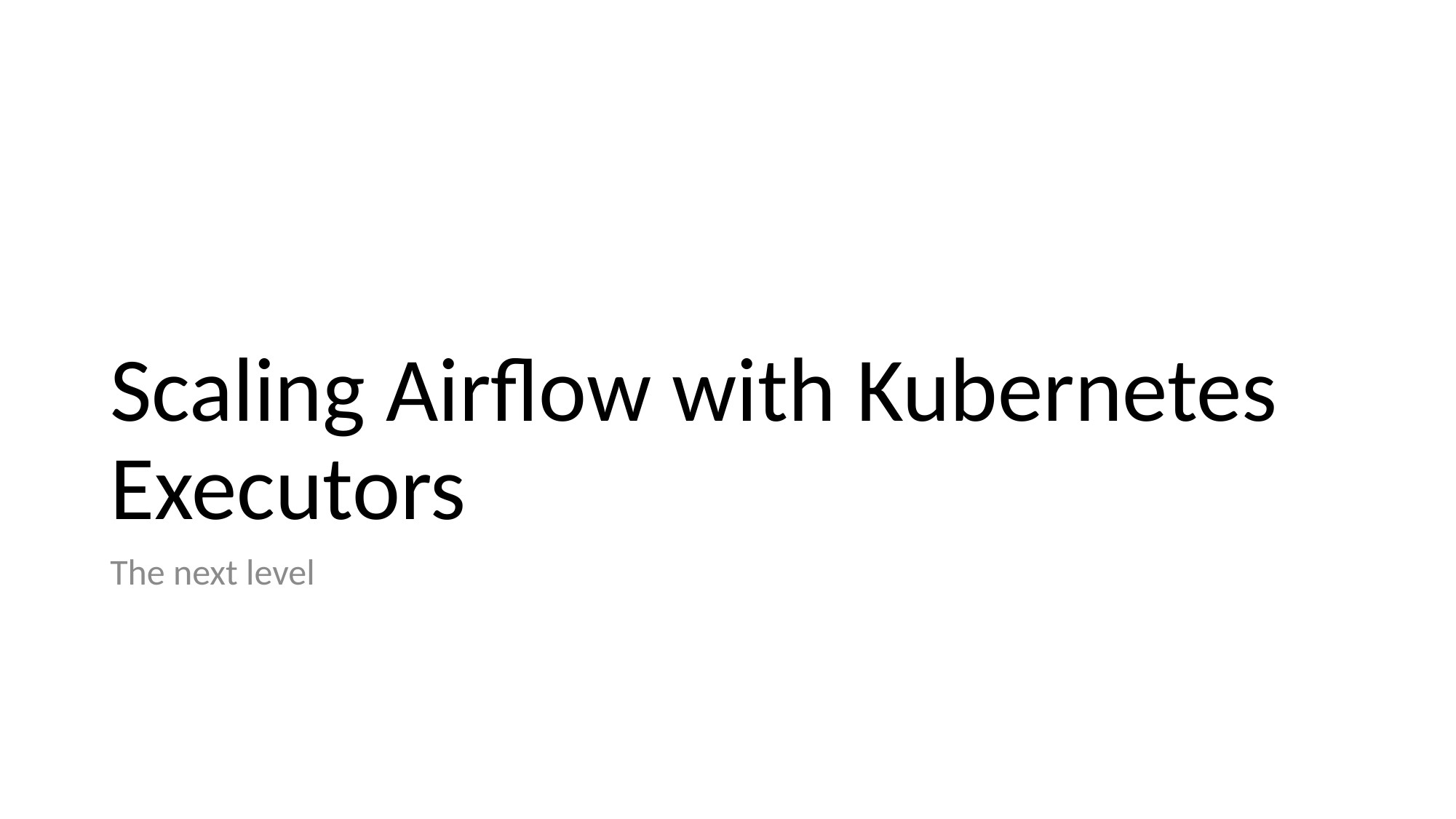

# Scaling Airflow with Kubernetes Executors
The next level